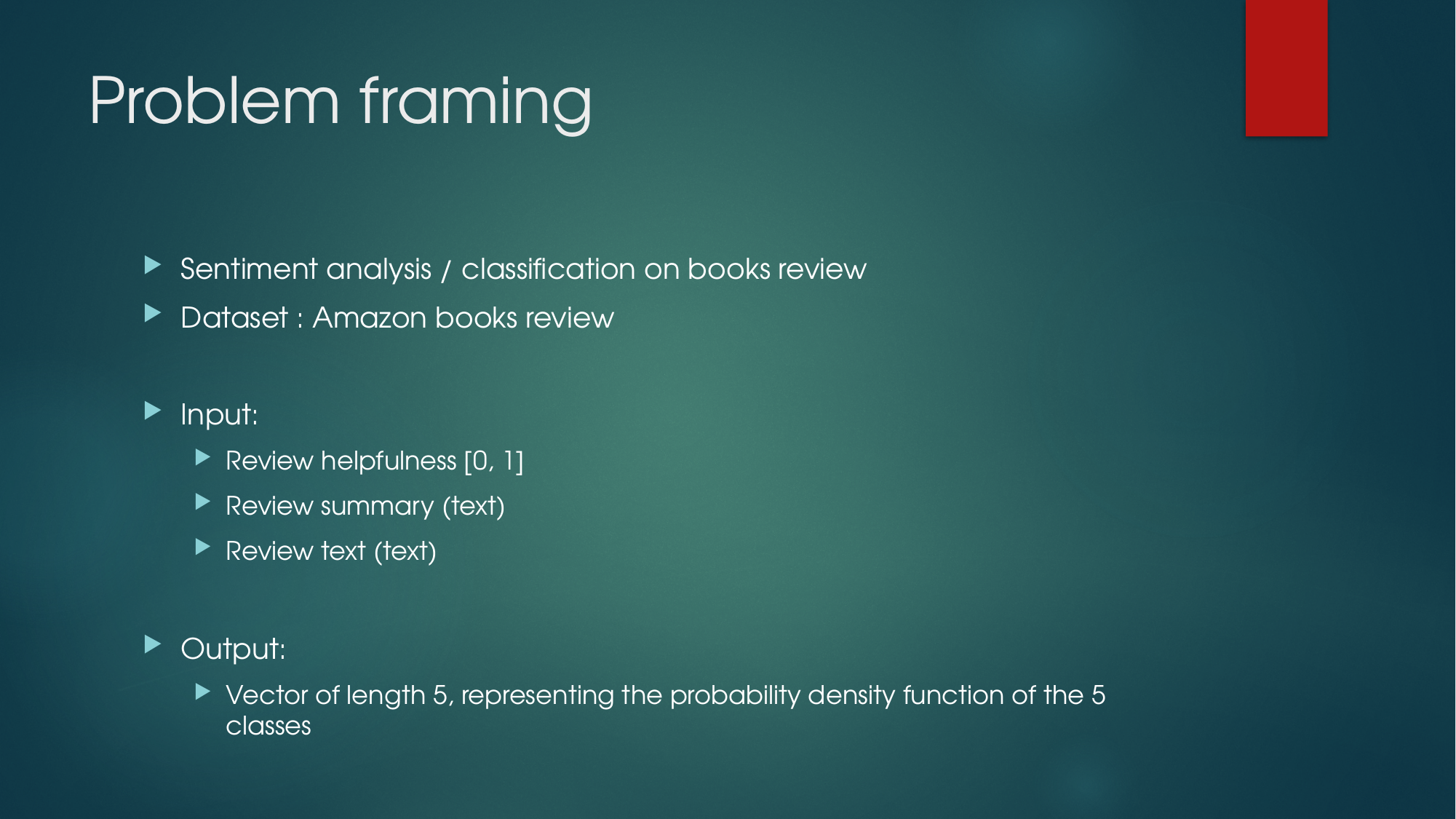

# Problem framing
Sentiment analysis / classification on books review
Dataset : Amazon books review

Input:
Review helpfulness [0, 1]
Review summary (text)
Review text (text)

Output:
Vector of length 5, representing the probability density function of the 5 classes